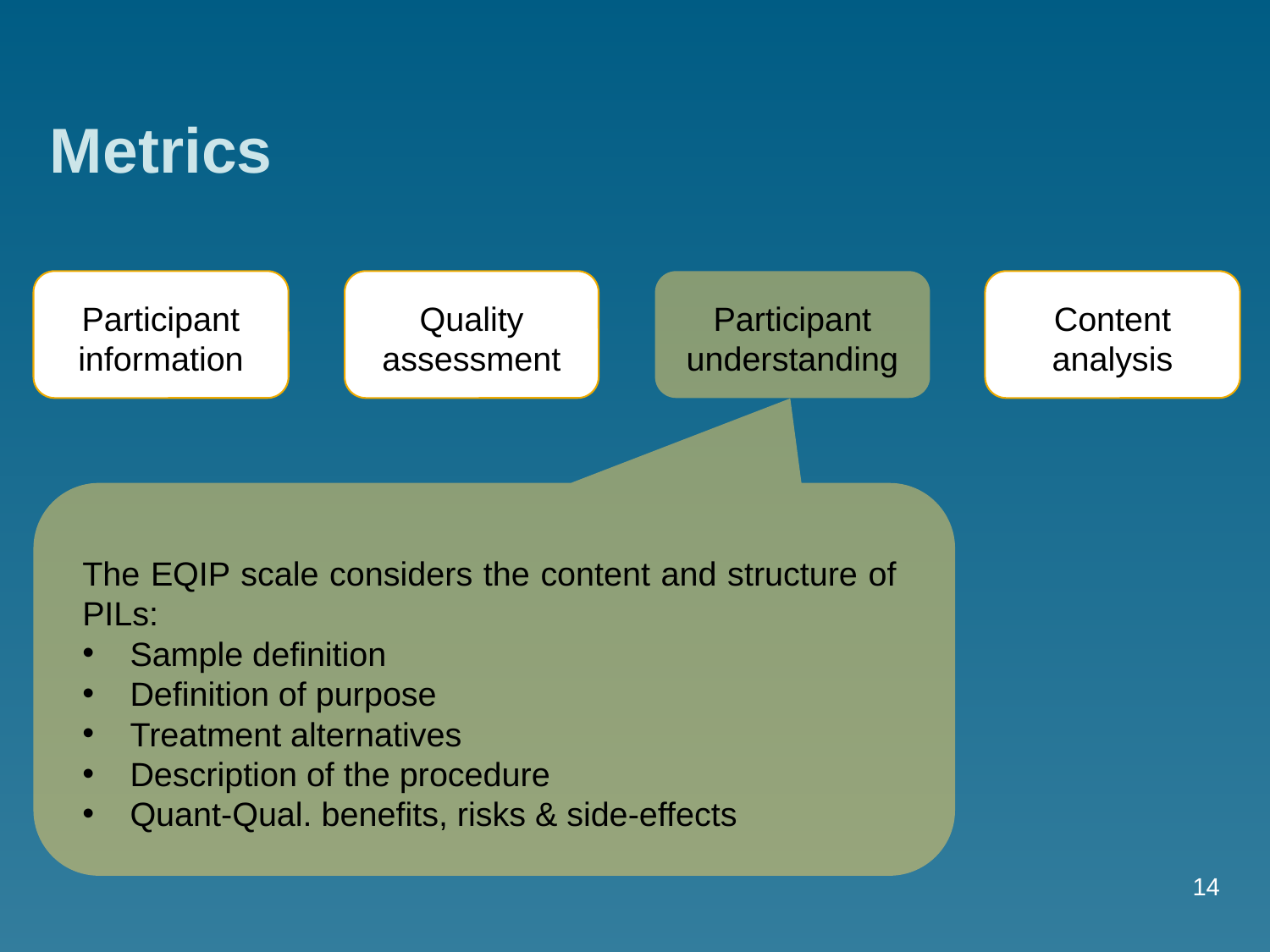

# Metrics
Participant information
Quality assessment
Participant understanding
Content analysis

The EQIP scale considers the content and structure of PILs:
Sample definition
Definition of purpose
Treatment alternatives
Description of the procedure
Quant-Qual. benefits, risks & side-effects

14